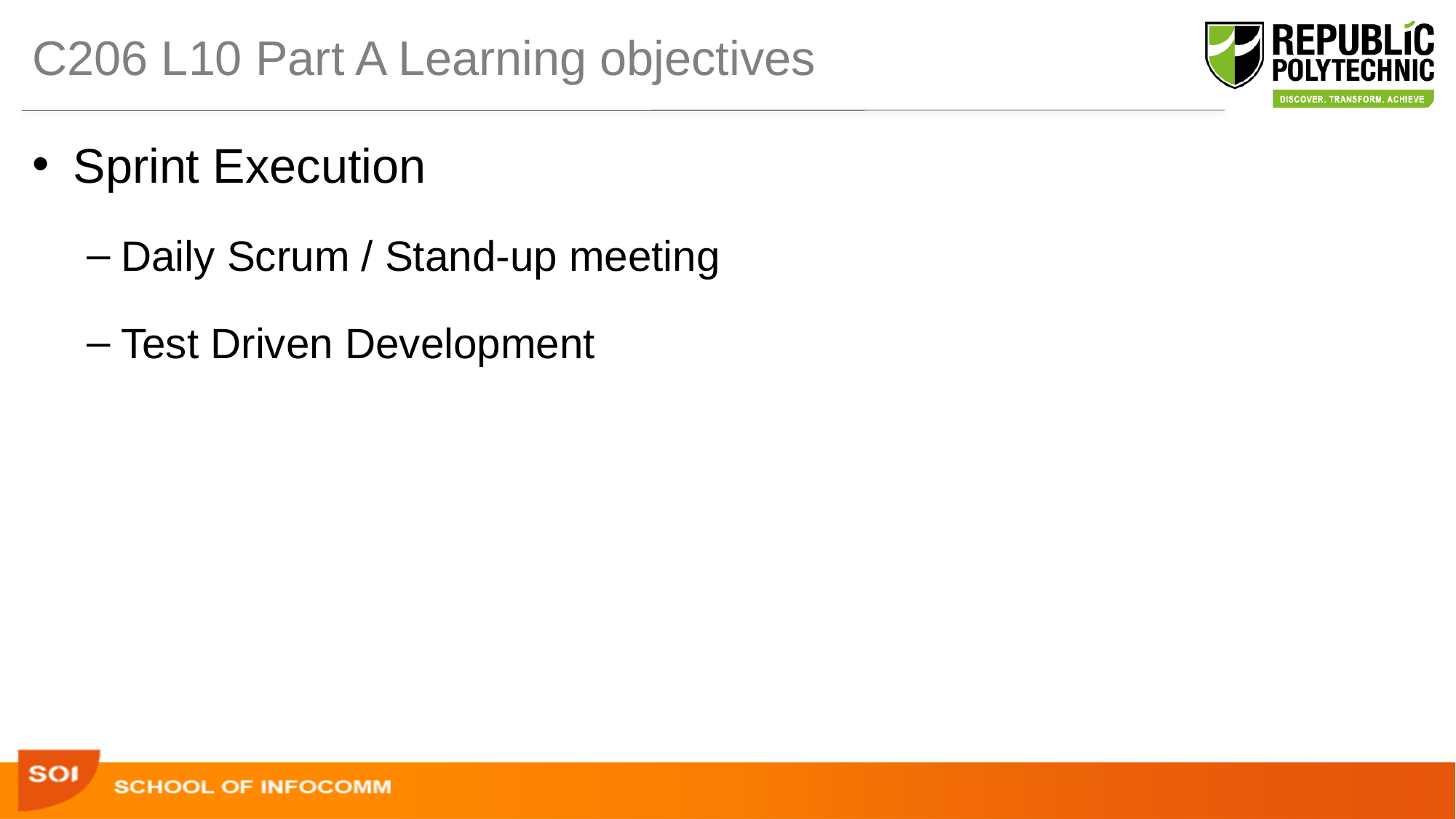

# C206 L10 Part A Learning objectives
Sprint Execution
Daily Scrum / Stand-up meeting
Test Driven Development